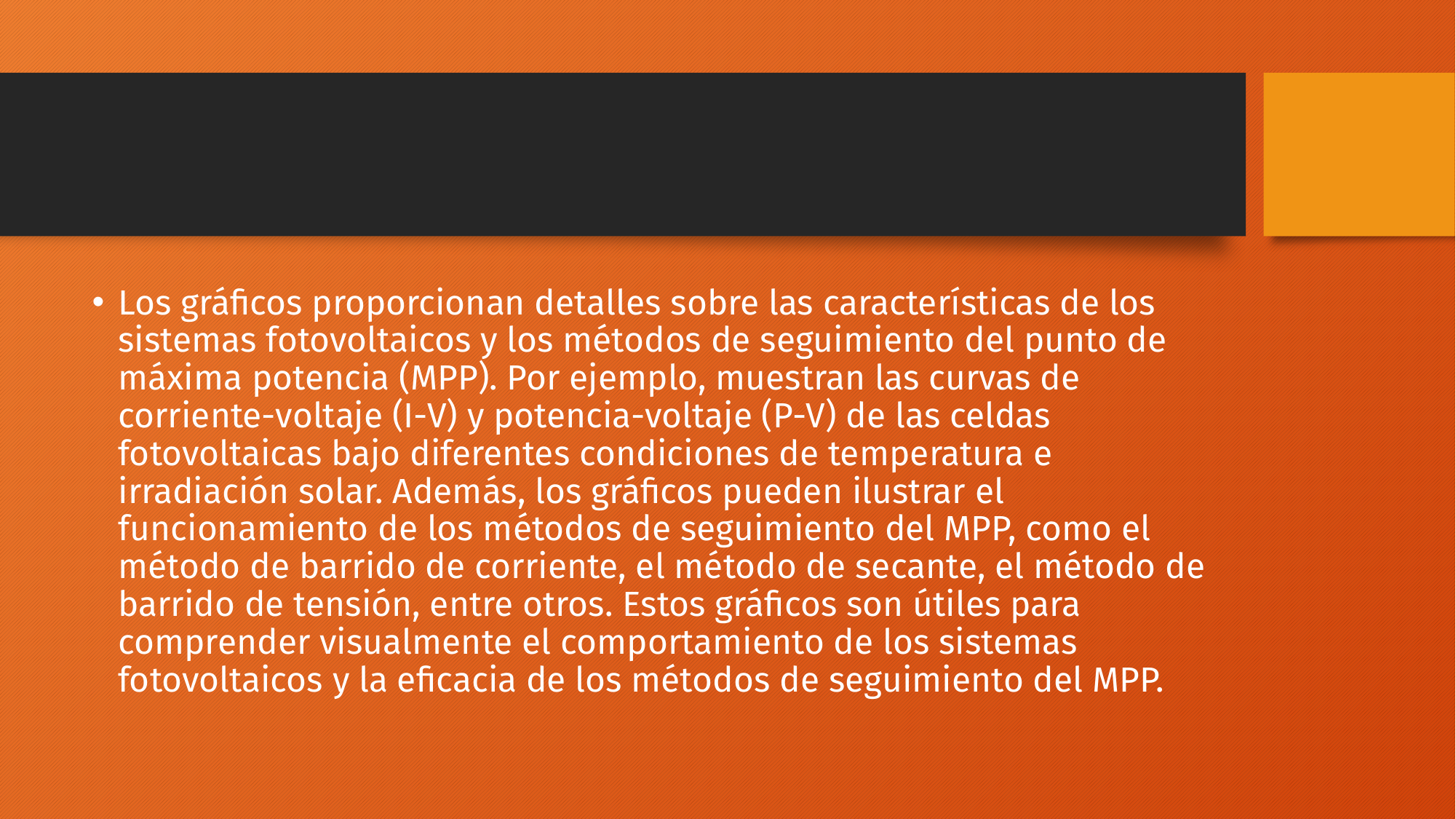

#
Los gráficos proporcionan detalles sobre las características de los sistemas fotovoltaicos y los métodos de seguimiento del punto de máxima potencia (MPP). Por ejemplo, muestran las curvas de corriente-voltaje (I-V) y potencia-voltaje (P-V) de las celdas fotovoltaicas bajo diferentes condiciones de temperatura e irradiación solar. Además, los gráficos pueden ilustrar el funcionamiento de los métodos de seguimiento del MPP, como el método de barrido de corriente, el método de secante, el método de barrido de tensión, entre otros. Estos gráficos son útiles para comprender visualmente el comportamiento de los sistemas fotovoltaicos y la eficacia de los métodos de seguimiento del MPP.